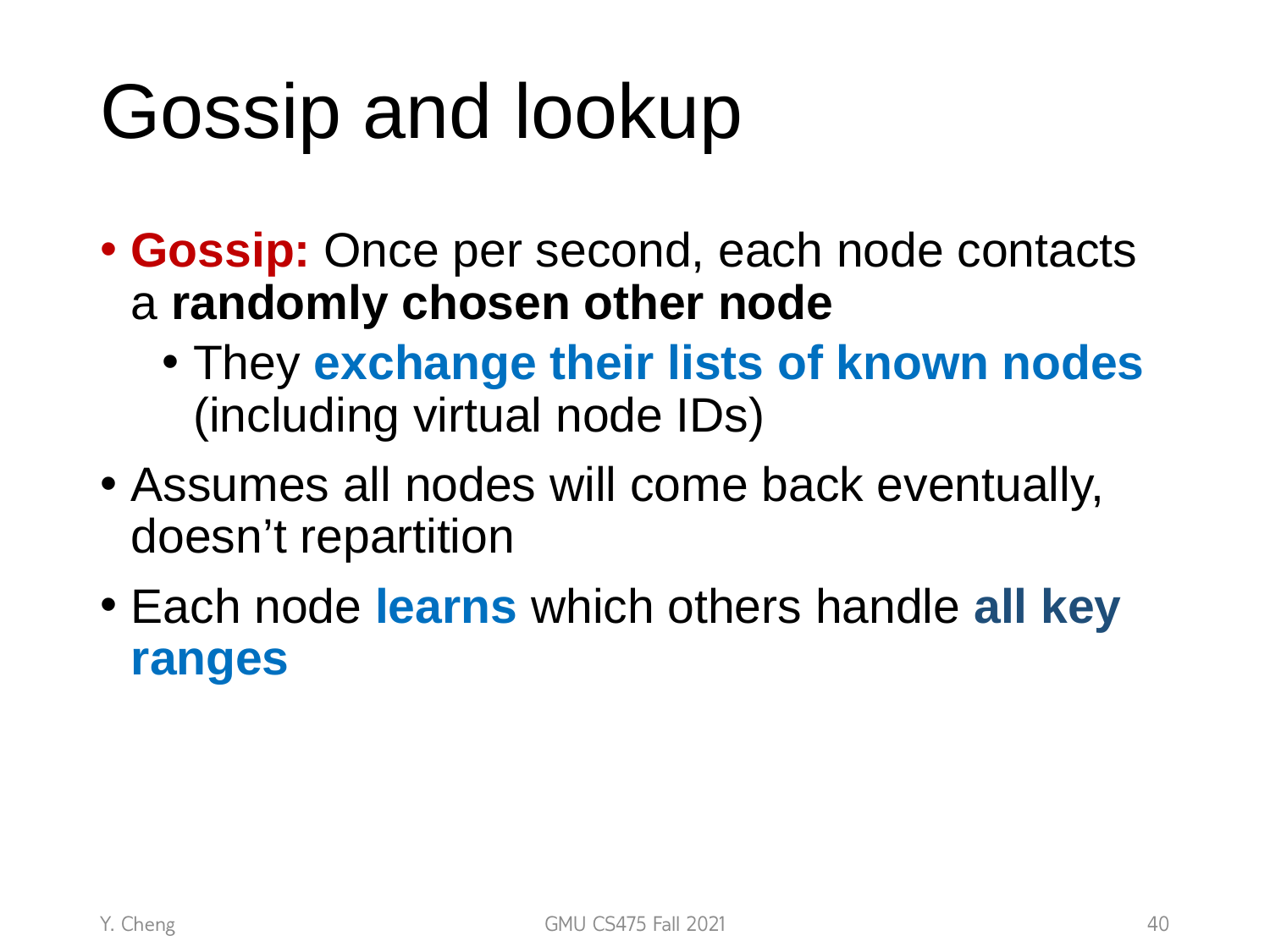

# Gossip and lookup
Gossip: Once per second, each node contacts a randomly chosen other node
They exchange their lists of known nodes (including virtual node IDs)
Assumes all nodes will come back eventually, doesn’t repartition
Each node learns which others handle all key ranges

Y. Cheng
GMU CS475 Fall 2021
40